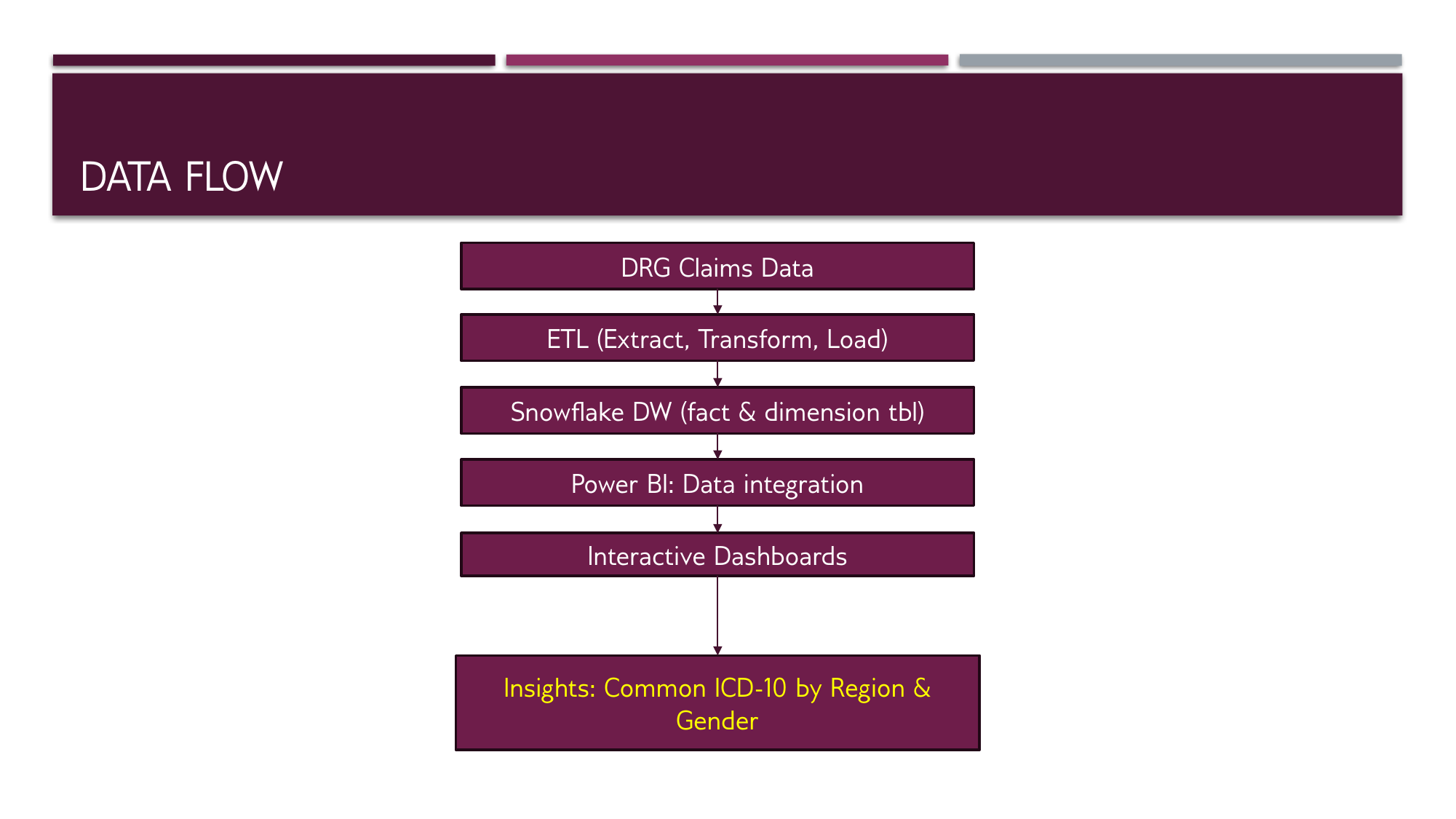

# Data flow
DRG Claims Data
ETL (Extract, Transform, Load)
Snowflake DW (fact & dimension tbl)
Power BI: Data integration
Interactive Dashboards
Insights: Common ICD-10 by Region & Gender